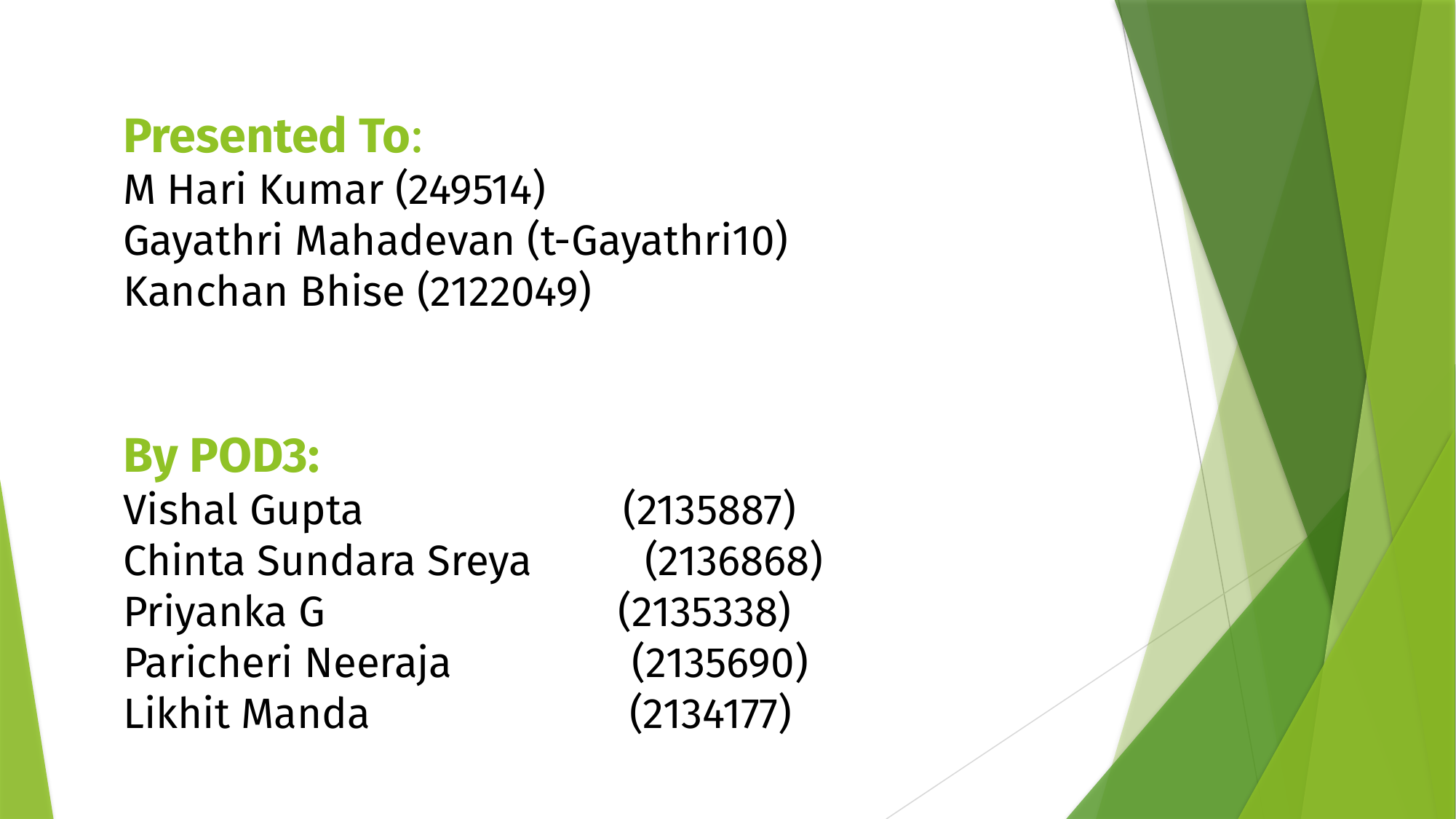

Presented To:
M Hari Kumar (249514)
Gayathri Mahadevan (t-Gayathri10)
Kanchan Bhise (2122049)
By POD3:
Vishal Gupta                       (2135887)
Chinta Sundara Sreya          (2136868)
Priyanka G                          (2135338)
Paricheri Neeraja                (2135690)
Likhit Manda                       (2134177)